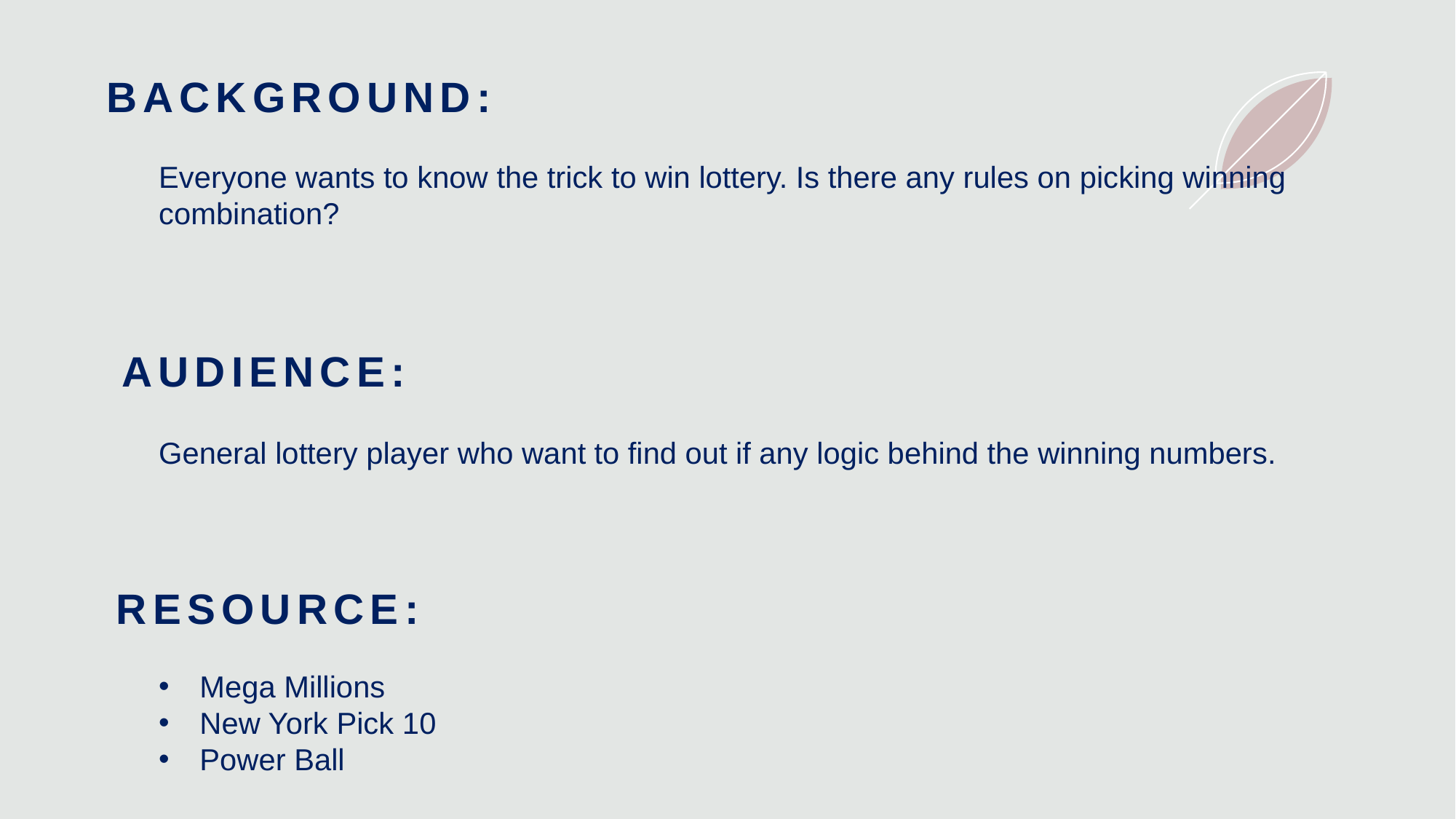

# Background:
Everyone wants to know the trick to win lottery. Is there any rules on picking winning combination?
Audience:
General lottery player who want to find out if any logic behind the winning numbers.
Resource:
Mega Millions
New York Pick 10
Power Ball